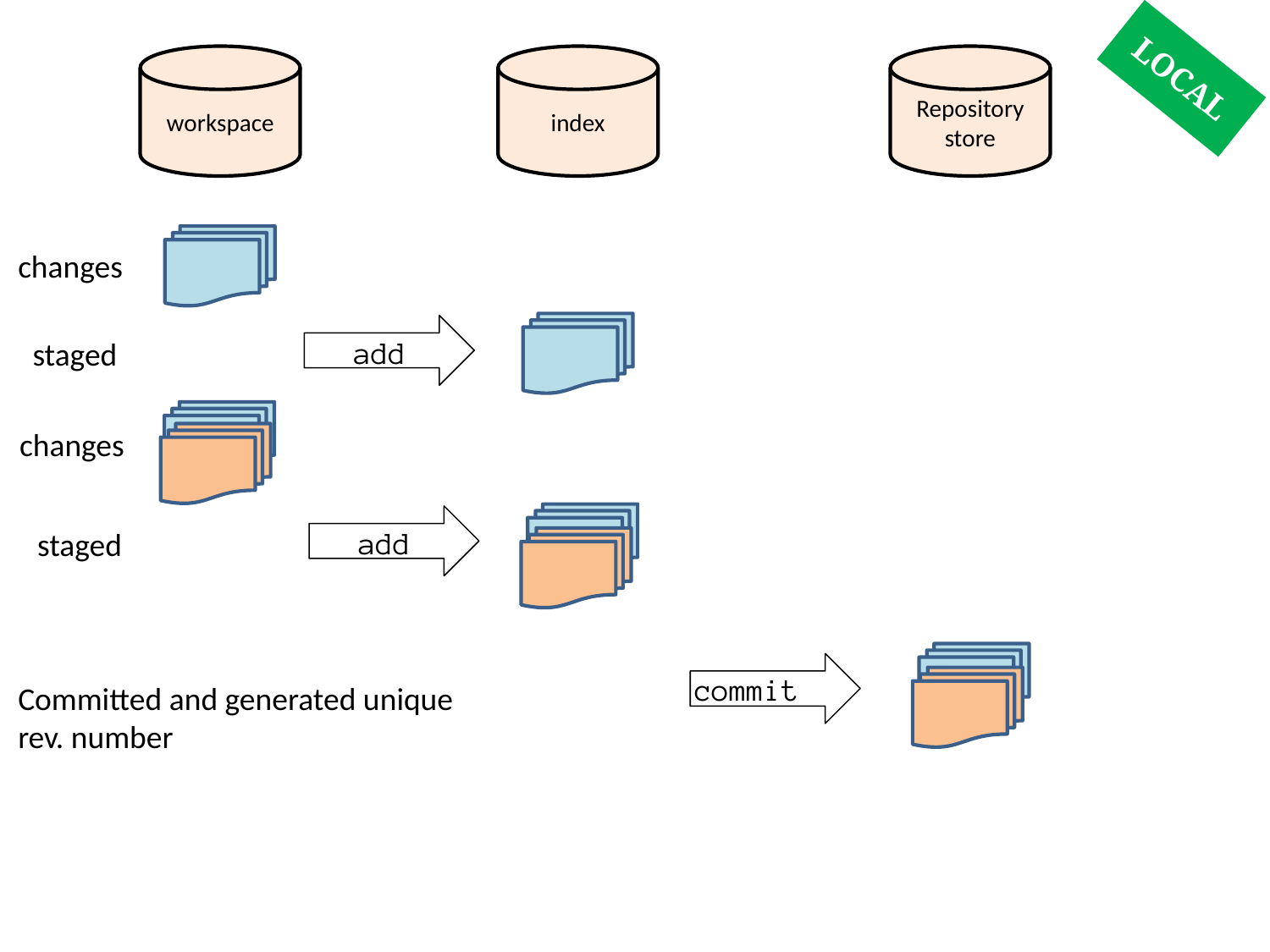

LOCAL
workspace
index
Repository
store

changes

add
staged

changes

add
staged

commit

Committed and generated unique rev. number